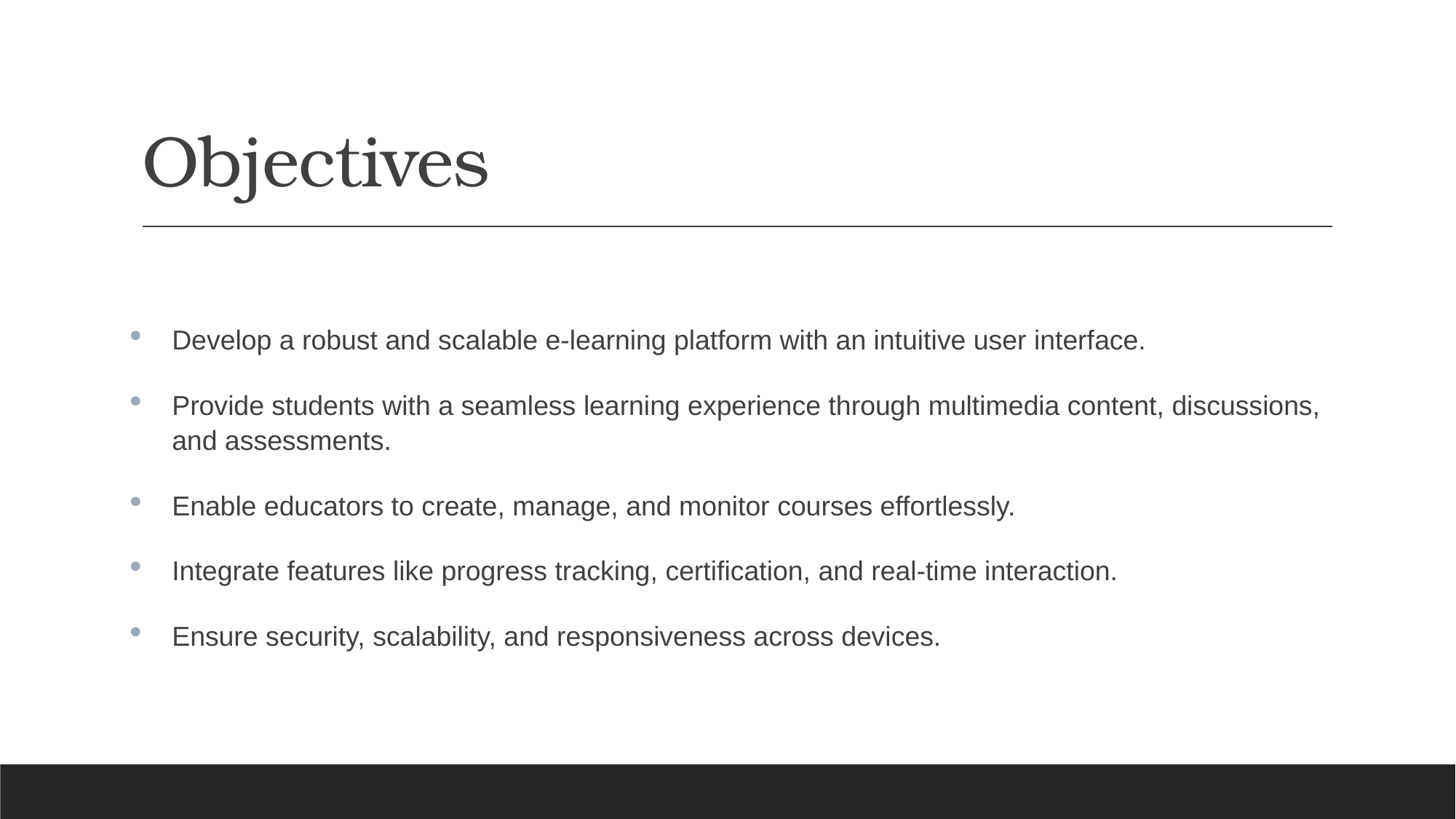

# Objectives

Develop a robust and scalable e-learning platform with an intuitive user interface.
Provide students with a seamless learning experience through multimedia content, discussions, and assessments.
Enable educators to create, manage, and monitor courses effortlessly.
Integrate features like progress tracking, certification, and real-time interaction.
Ensure security, scalability, and responsiveness across devices.